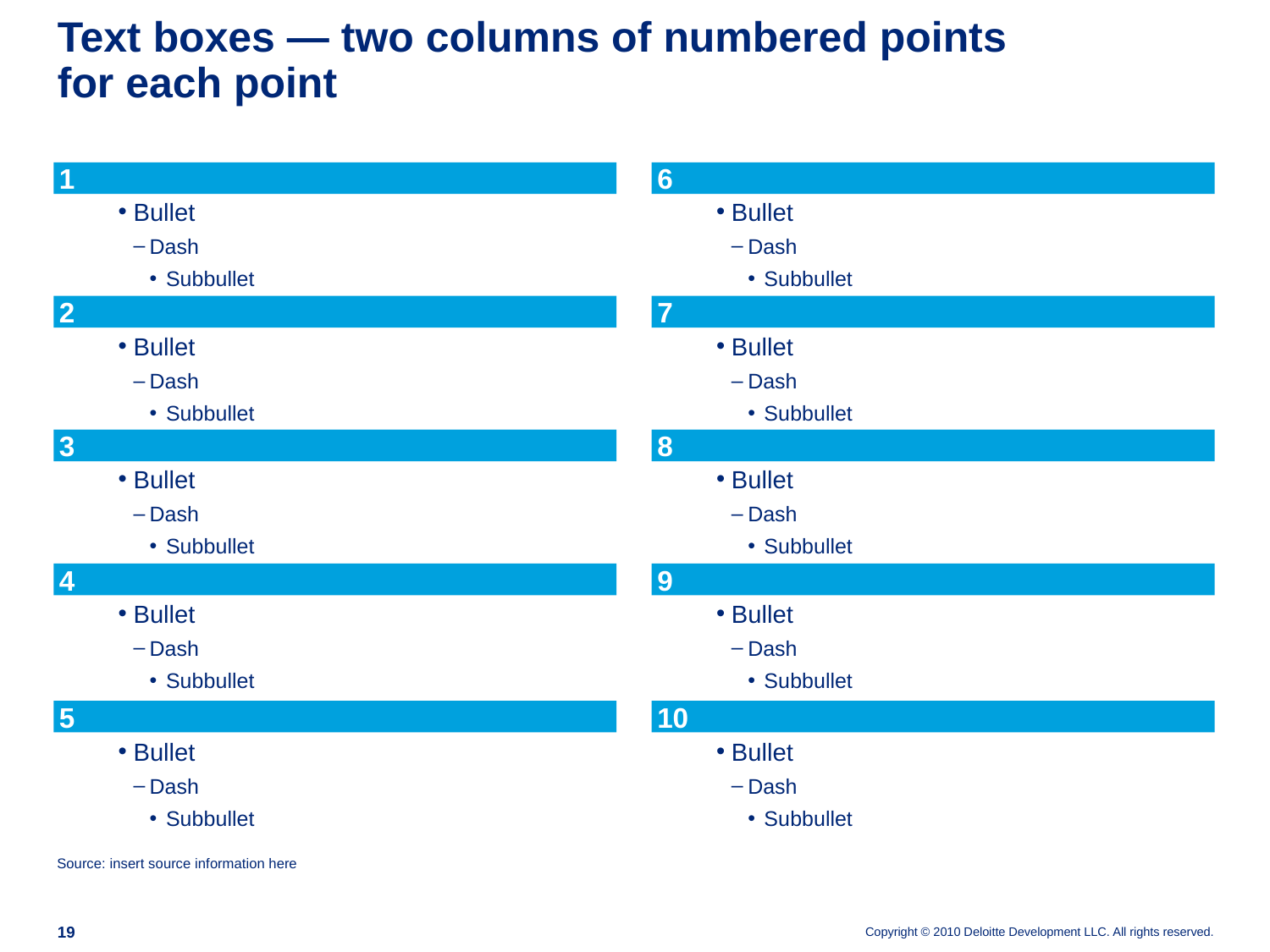

# Text boxes — two columns of numbered points for each point
1
6
Bullet
Dash
Subbullet
Bullet
Dash
Subbullet
2
7
Bullet
Dash
Subbullet
Bullet
Dash
Subbullet
3
8
Bullet
Dash
Subbullet
Bullet
Dash
Subbullet
4
9
Bullet
Dash
Subbullet
Bullet
Dash
Subbullet
5
10
Bullet
Dash
Subbullet
Bullet
Dash
Subbullet
Source: insert source information here